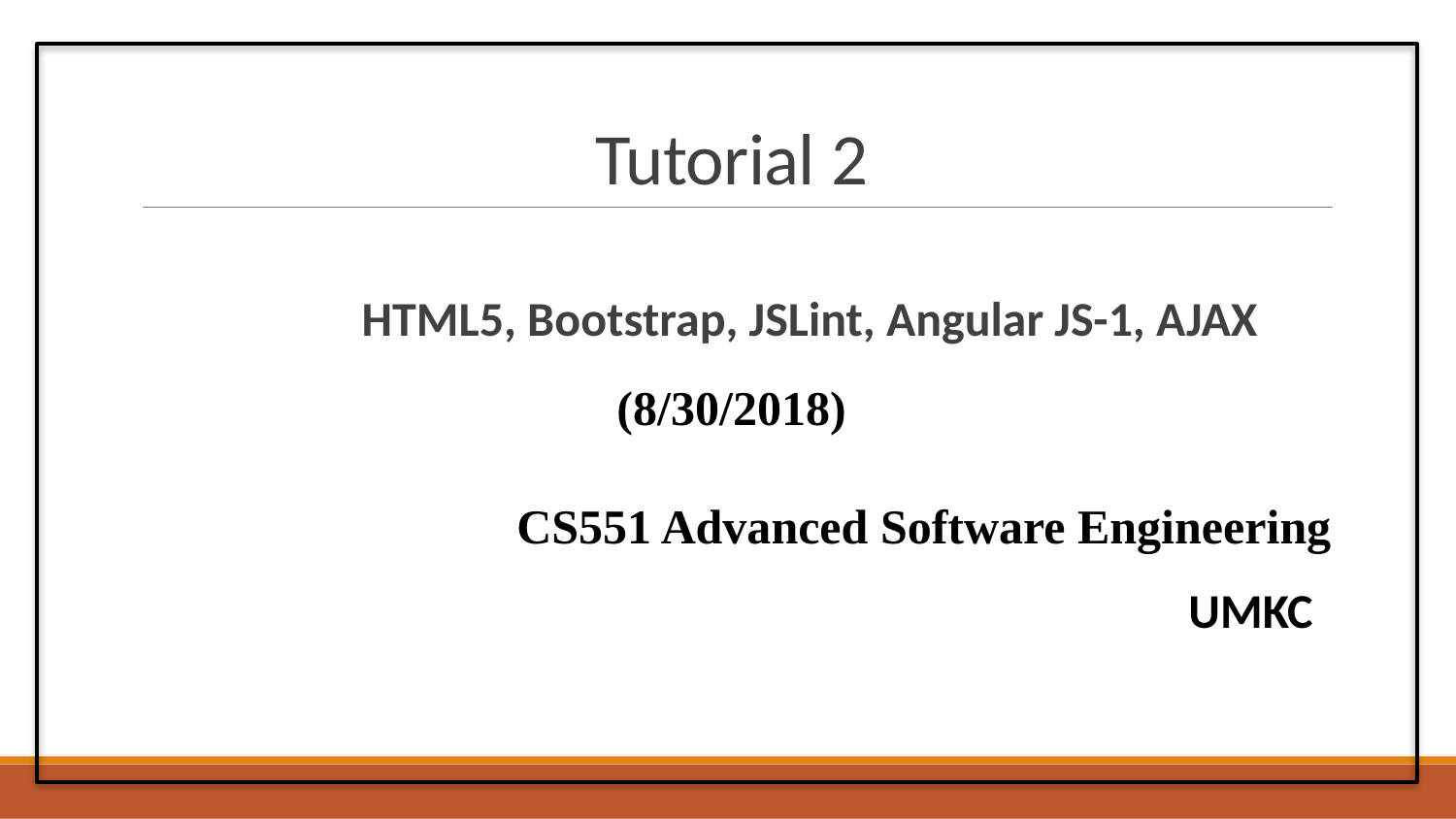

# Tutorial 2

	HTML5, Bootstrap, JSLint, Angular JS-1, AJAX
(8/30/2018)
CS551 Advanced Software Engineering
UMKC